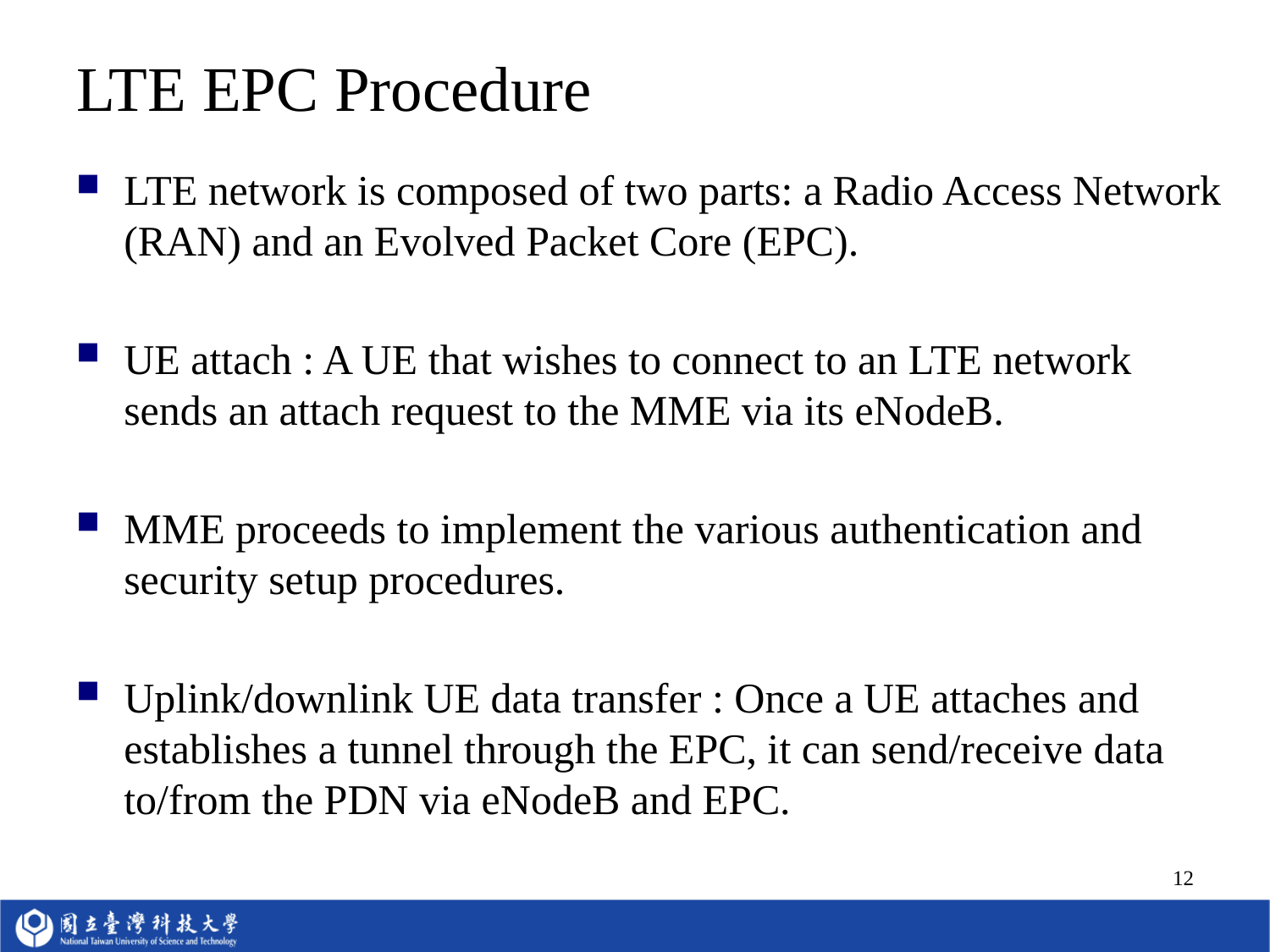

# LTE EPC Procedure
LTE network is composed of two parts: a Radio Access Network (RAN) and an Evolved Packet Core (EPC).

UE attach : A UE that wishes to connect to an LTE network sends an attach request to the MME via its eNodeB.

MME proceeds to implement the various authentication and security setup procedures.

Uplink/downlink UE data transfer : Once a UE attaches and establishes a tunnel through the EPC, it can send/receive data to/from the PDN via eNodeB and EPC.
12